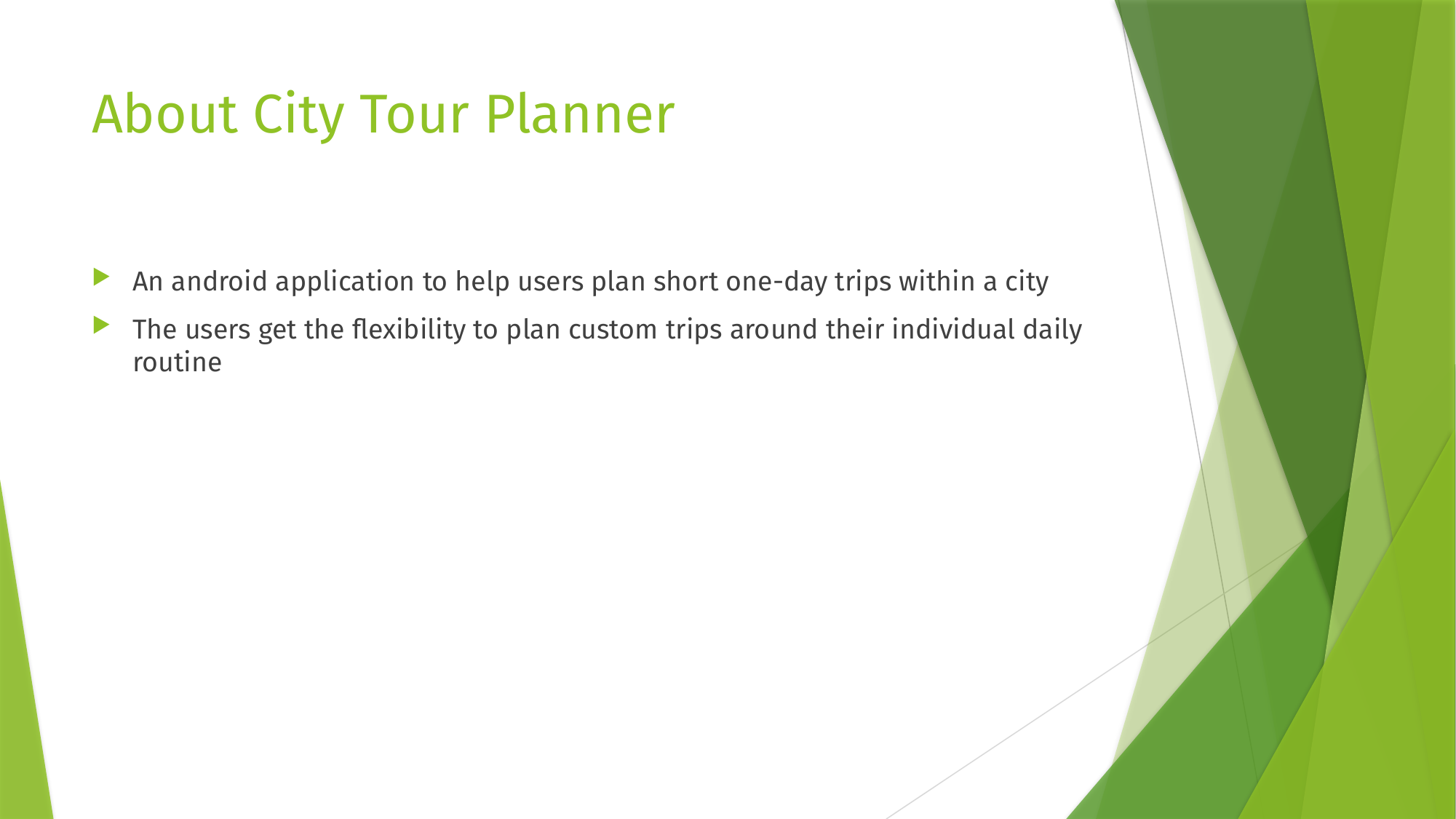

# About City Tour Planner
An android application to help users plan short one-day trips within a city
The users get the flexibility to plan custom trips around their individual daily routine